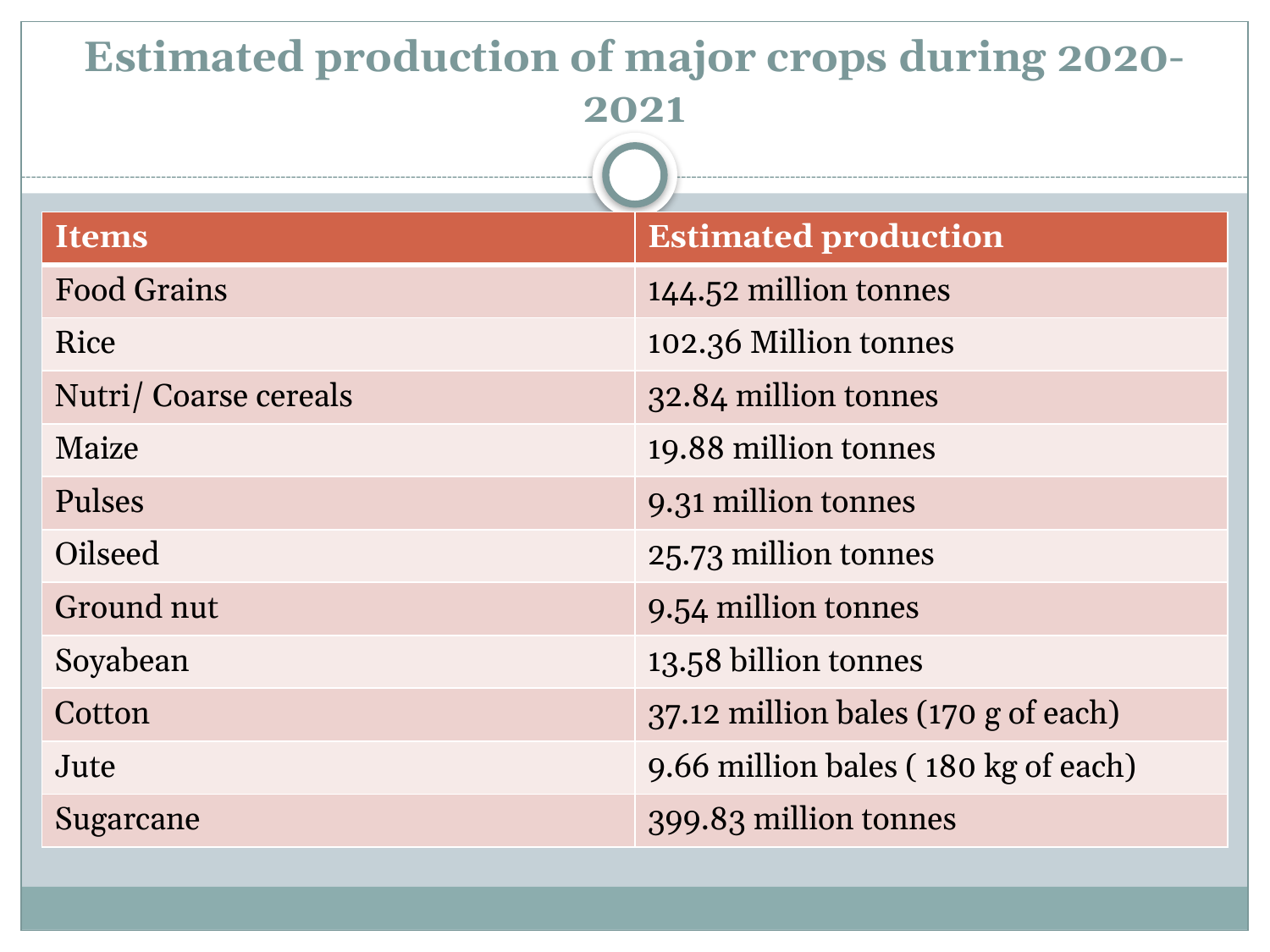

# Estimated production of major crops during 2020-2021
| Items | Estimated production |
| --- | --- |
| Food Grains | 144.52 million tonnes |
| Rice | 102.36 Million tonnes |
| Nutri/ Coarse cereals | 32.84 million tonnes |
| Maize | 19.88 million tonnes |
| Pulses | 9.31 million tonnes |
| Oilseed | 25.73 million tonnes |
| Ground nut | 9.54 million tonnes |
| Soyabean | 13.58 billion tonnes |
| Cotton | 37.12 million bales (170 g of each) |
| Jute | 9.66 million bales ( 180 kg of each) |
| Sugarcane | 399.83 million tonnes |